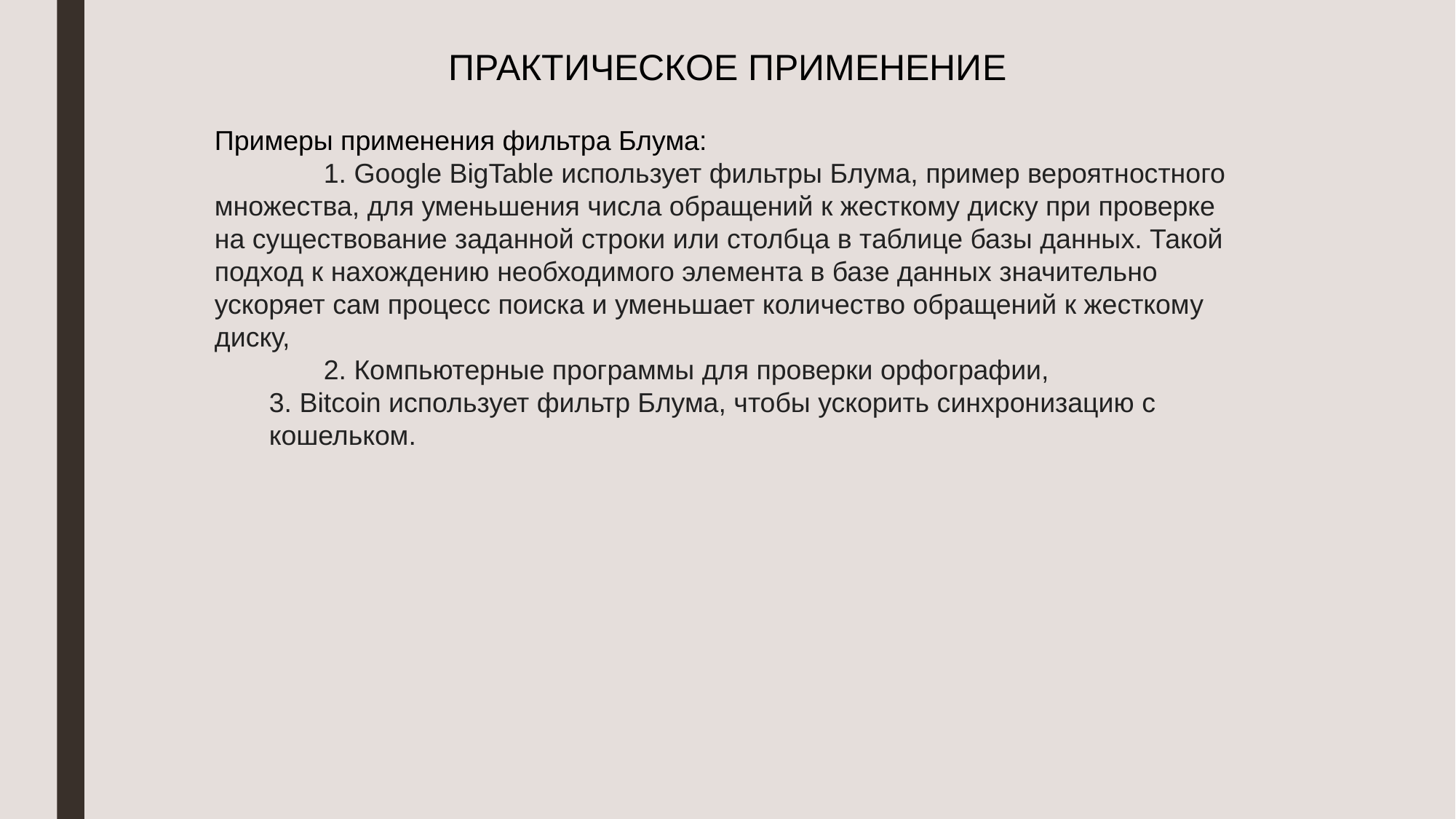

ПРАКТИЧЕСКОЕ ПРИМЕНЕНИЕ
Примеры применения фильтра Блума:
	1. Google BigTable использует фильтры Блума, пример вероятностного множества, для уменьшения числа обращений к жесткому диску при проверке на существование заданной строки или столбца в таблице базы данных. Такой подход к нахождению необходимого элемента в базе данных значительно ускоряет сам процесс поиска и уменьшает количество обращений к жесткому диску,
	2. Компьютерные программы для проверки орфографии,
3. Bitcoin использует фильтр Блума, чтобы ускорить синхронизацию с кошельком.